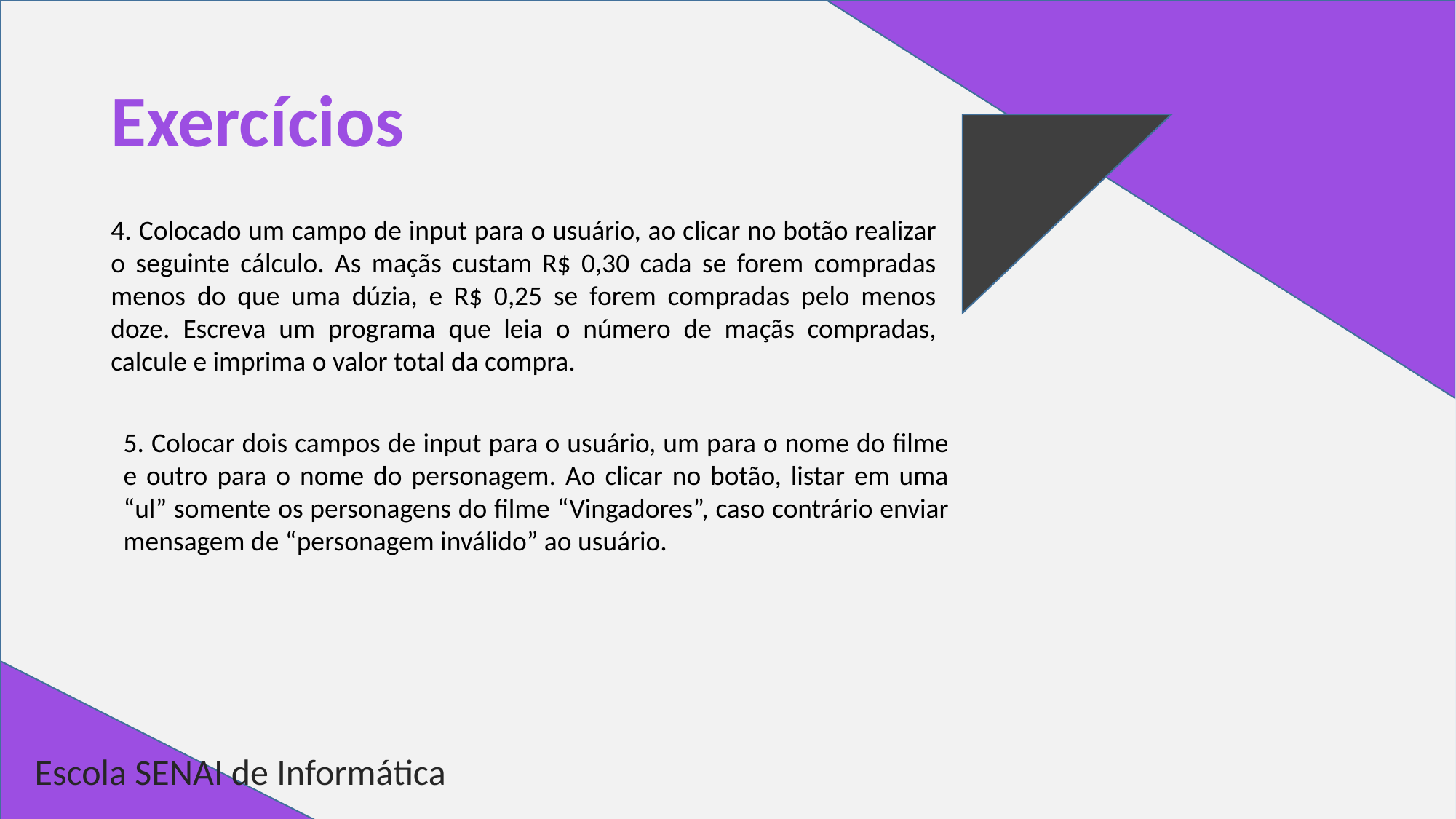

# Exercícios
4. Colocado um campo de input para o usuário, ao clicar no botão realizar o seguinte cálculo. As maçãs custam R$ 0,30 cada se forem compradas menos do que uma dúzia, e R$ 0,25 se forem compradas pelo menos doze. Escreva um programa que leia o número de maçãs compradas, calcule e imprima o valor total da compra.
5. Colocar dois campos de input para o usuário, um para o nome do filme e outro para o nome do personagem. Ao clicar no botão, listar em uma “ul” somente os personagens do filme “Vingadores”, caso contrário enviar mensagem de “personagem inválido” ao usuário.